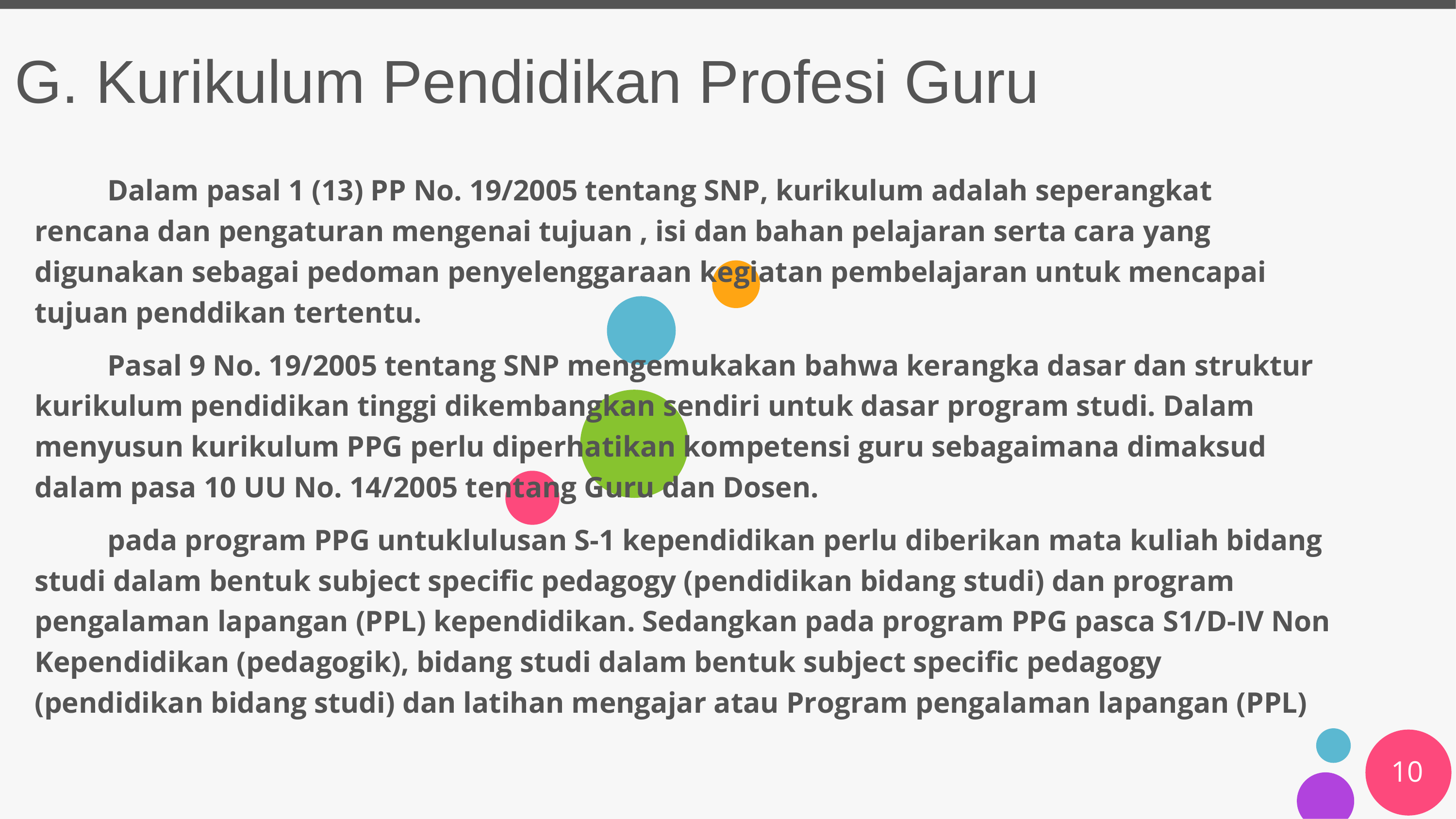

# G. Kurikulum Pendidikan Profesi Guru
	Dalam pasal 1 (13) PP No. 19/2005 tentang SNP, kurikulum adalah seperangkat rencana dan pengaturan mengenai tujuan , isi dan bahan pelajaran serta cara yang digunakan sebagai pedoman penyelenggaraan kegiatan pembelajaran untuk mencapai tujuan penddikan tertentu.
	Pasal 9 No. 19/2005 tentang SNP mengemukakan bahwa kerangka dasar dan struktur kurikulum pendidikan tinggi dikembangkan sendiri untuk dasar program studi. Dalam menyusun kurikulum PPG perlu diperhatikan kompetensi guru sebagaimana dimaksud dalam pasa 10 UU No. 14/2005 tentang Guru dan Dosen.
	pada program PPG untuklulusan S-1 kependidikan perlu diberikan mata kuliah bidang studi dalam bentuk subject specific pedagogy (pendidikan bidang studi) dan program pengalaman lapangan (PPL) kependidikan. Sedangkan pada program PPG pasca S1/D-IV Non Kependidikan (pedagogik), bidang studi dalam bentuk subject specific pedagogy (pendidikan bidang studi) dan latihan mengajar atau Program pengalaman lapangan (PPL)
10